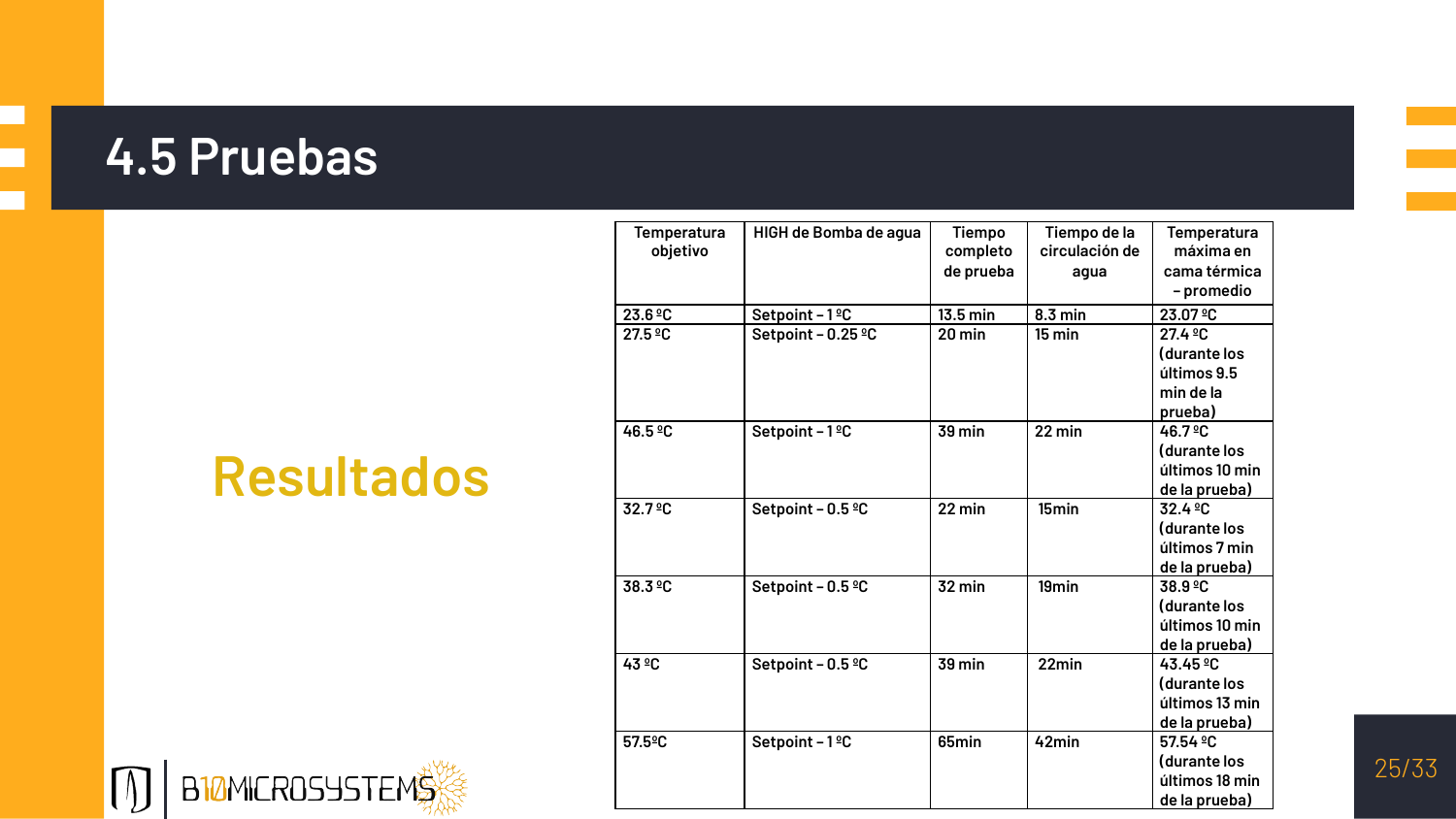

# 4.5 Pruebas
| Temperatura objetivo | HIGH de Bomba de agua | Tiempo completo de prueba | Tiempo de la circulación de agua | Temperatura máxima en cama térmica – promedio |
| --- | --- | --- | --- | --- |
| 23.6 ºC | Setpoint – 1 ºC | 13.5 min | 8.3 min | 23.07 ºC |
| 27.5 ºC | Setpoint – 0.25 ºC | 20 min | 15 min | 27.4 ºC (durante los últimos 9.5 min de la prueba) |
| 46.5 ºC | Setpoint – 1 ºC | 39 min | 22 min | 46.7 ºC (durante los últimos 10 min de la prueba) |
| 32.7 ºC | Setpoint – 0.5 ºC | 22 min | 15min | 32.4 ºC (durante los últimos 7 min de la prueba) |
| 38.3 ºC | Setpoint – 0.5 ºC | 32 min | 19min | 38.9 ºC (durante los últimos 10 min de la prueba) |
| 43 ºC | Setpoint – 0.5 ºC | 39 min | 22min | 43.45 ºC (durante los últimos 13 min de la prueba) |
| 57.5ºC | Setpoint – 1 ºC | 65min | 42min | 57.54 ºC (durante los últimos 18 min de la prueba) |
Resultados
25/33